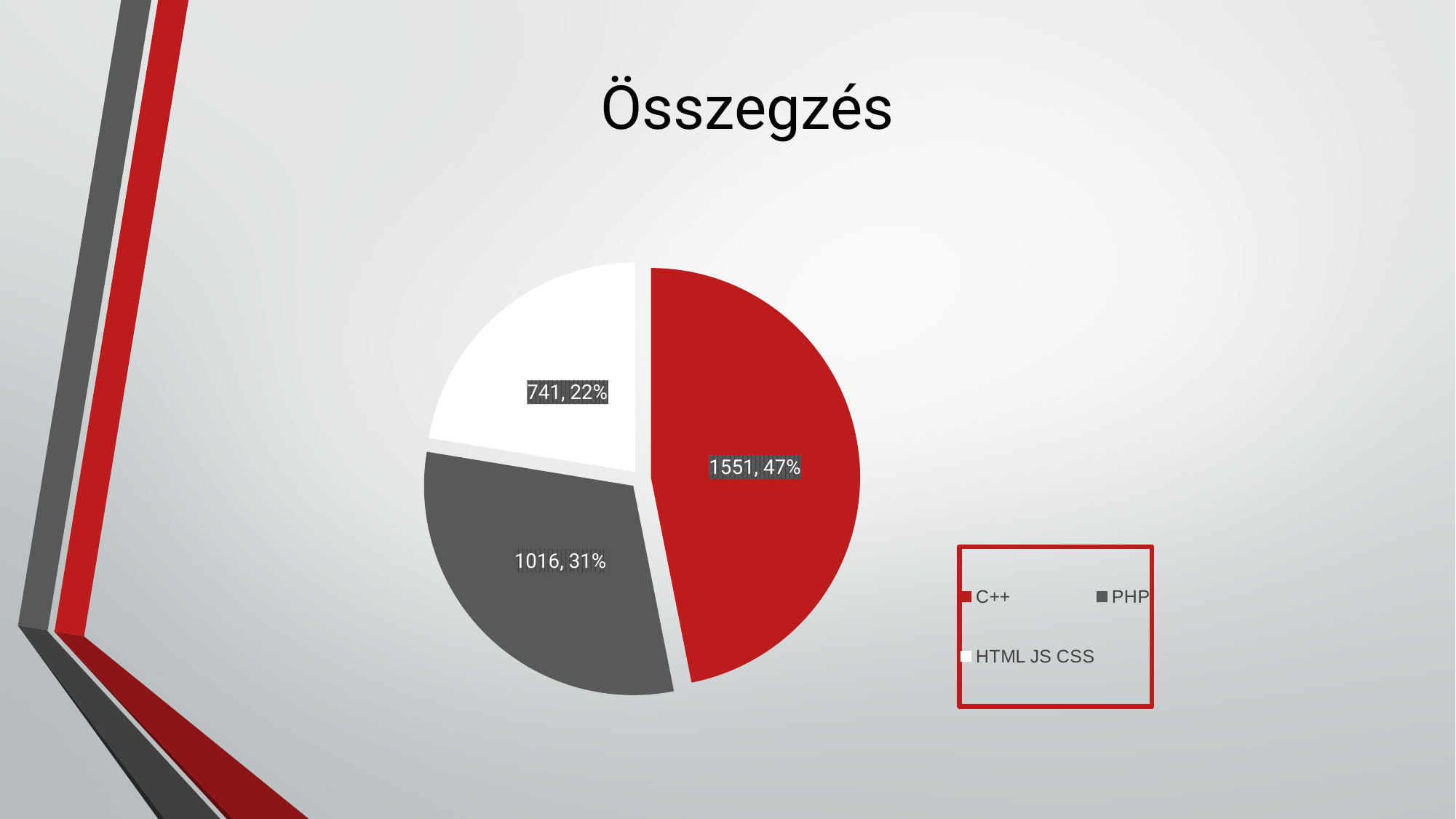

# Összegzés

### Chart:

| Category |    |
|---|---|
| C++ | 1551.0 |
| PHP | 1016.0 |
| HTML JS CSS | 741.0 |